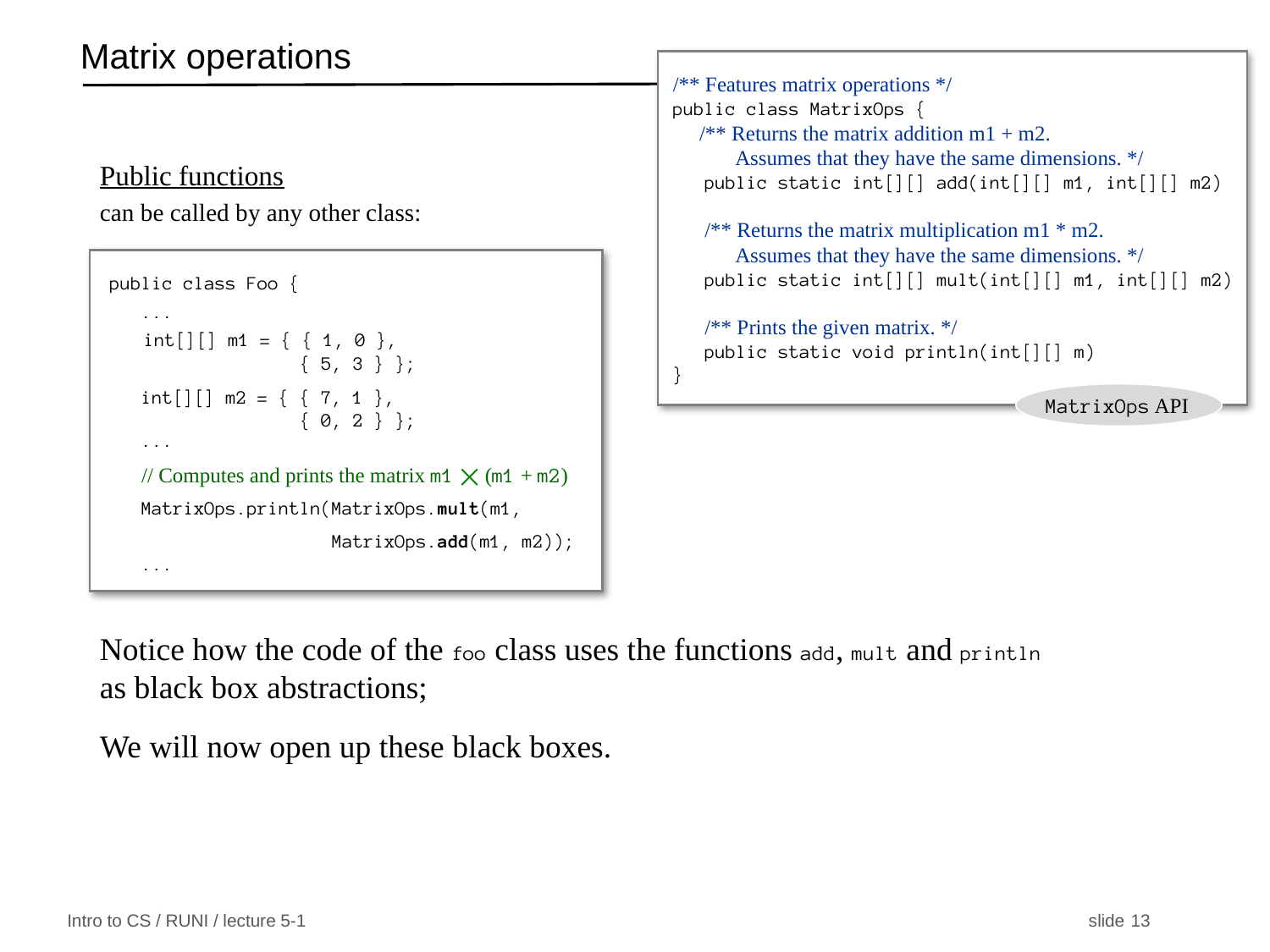

# Matrix operations
/** Features matrix operations */
public class MatrixOps {
     /** Returns the matrix addition m1 + m2.
            Assumes that they have the same dimensions. */
   public static int[][] add(int[][] m1, int[][] m2)
   /** Returns the matrix multiplication m1 * m2.
            Assumes that they have the same dimensions. */
   public static int[][] mult(int[][] m1, int[][] m2)
   /** Prints the given matrix. */
   public static void println(int[][] m)
}
MatrixOps API
Public functions
can be called by any other class:
public class Foo {
   ...
       int[][] m1 = { { 1, 0 },
	      { 5, 3 } };
   int[][] m2 = { { 7, 1 },
	      { 0, 2 } };
   ...
   // Computes and prints the matrix m1 ⨉ (m1 + m2)
   MatrixOps.println(MatrixOps.mult(m1,
                     MatrixOps.add(m1, m2));
   ...

Notice how the code of the foo class uses the functions add, mult and println as black box abstractions;
We will now open up these black boxes.